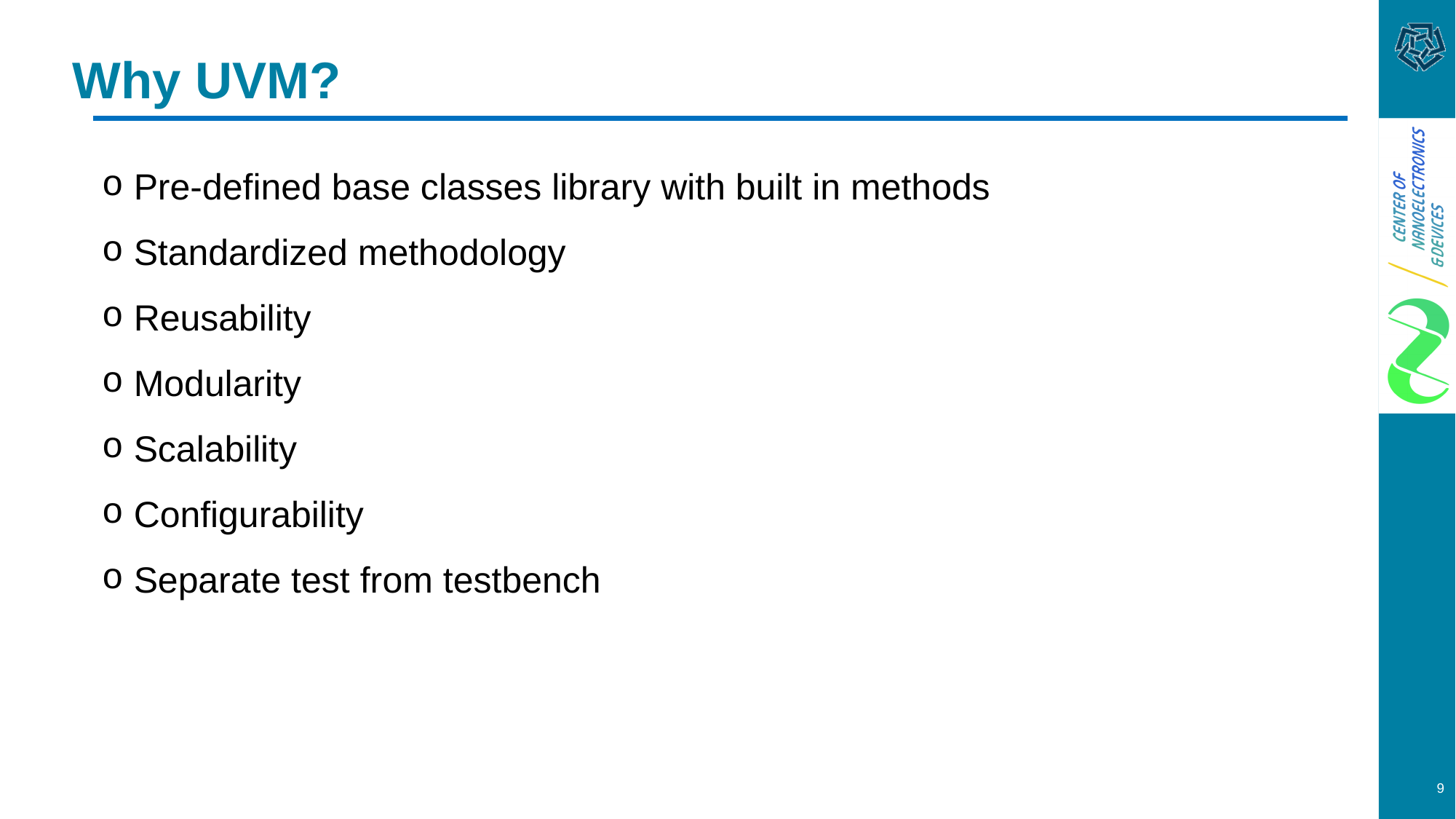

# Why UVM?
 Pre-defined base classes library with built in methods
 Standardized methodology
 Reusability
 Modularity
 Scalability
 Configurability
 Separate test from testbench
9